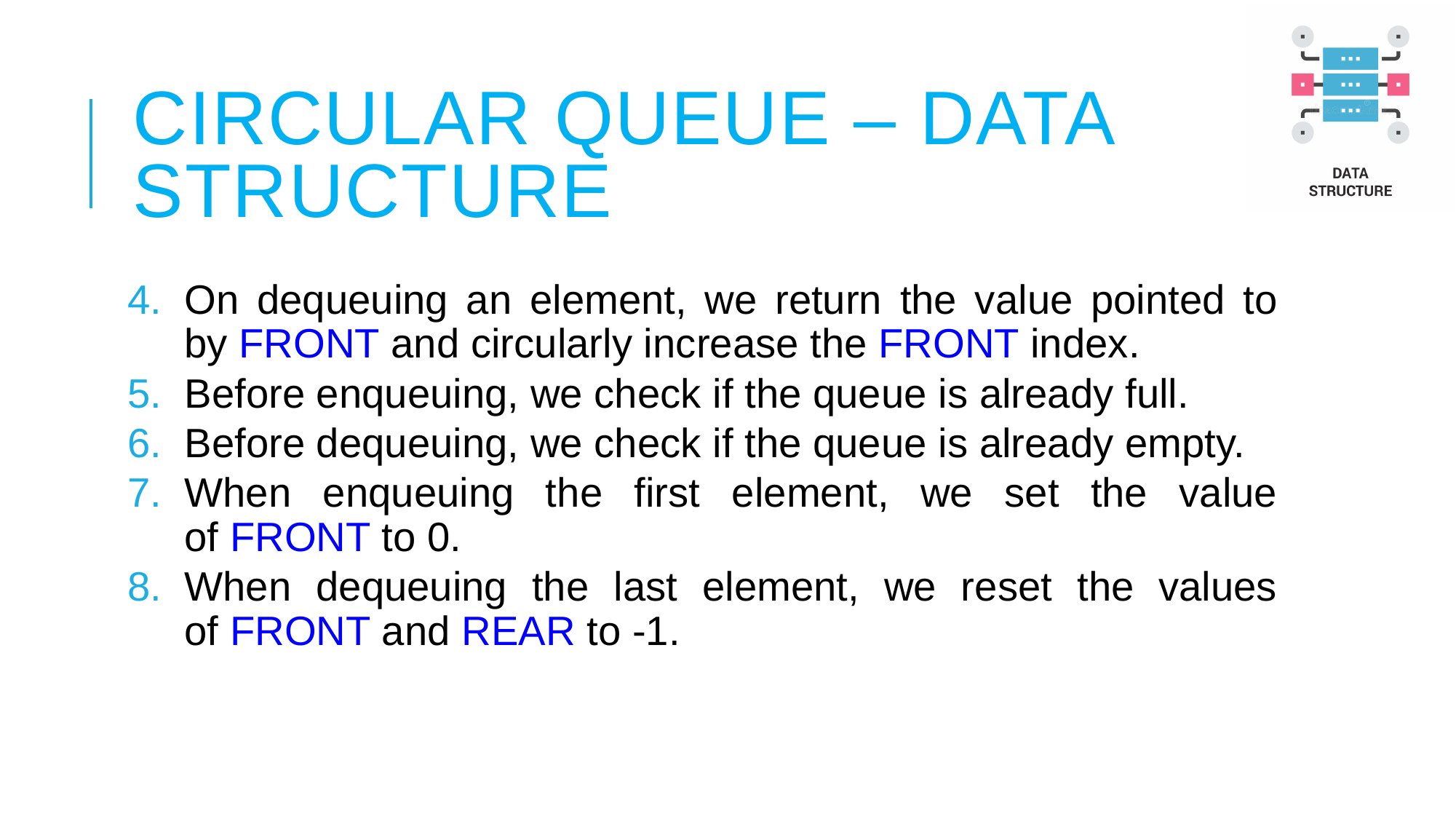

# CIRCULAR Queue – DATA STRUCTURE
On dequeuing an element, we return the value pointed to by FRONT and circularly increase the FRONT index.
Before enqueuing, we check if the queue is already full.
Before dequeuing, we check if the queue is already empty.
When enqueuing the first element, we set the value of FRONT to 0.
When dequeuing the last element, we reset the values of FRONT and REAR to -1.